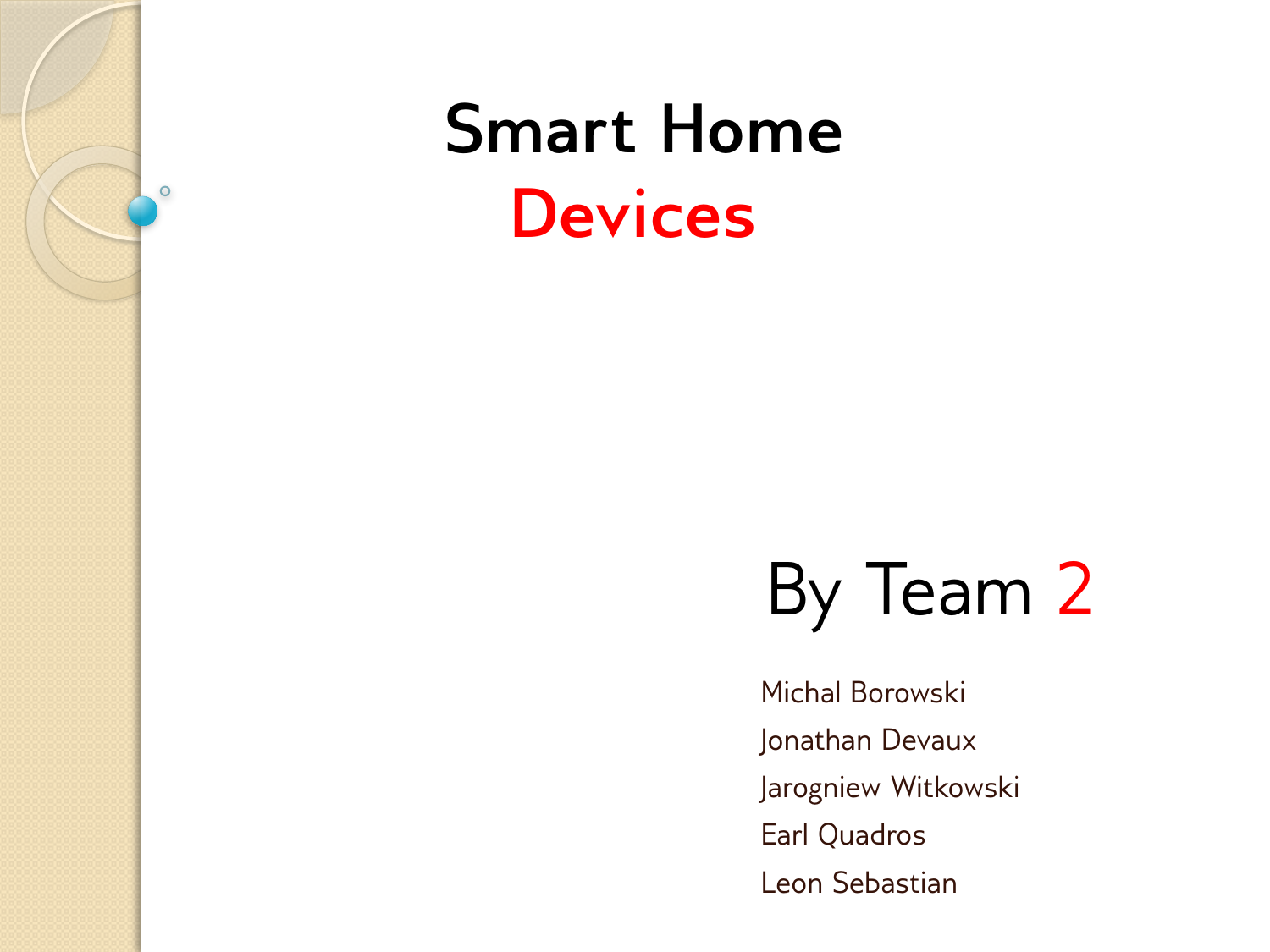

Smart Home Devices
# By Team 2

Michal Borowski
Jonathan Devaux
Jarogniew Witkowski
Earl Quadros
Leon Sebastian